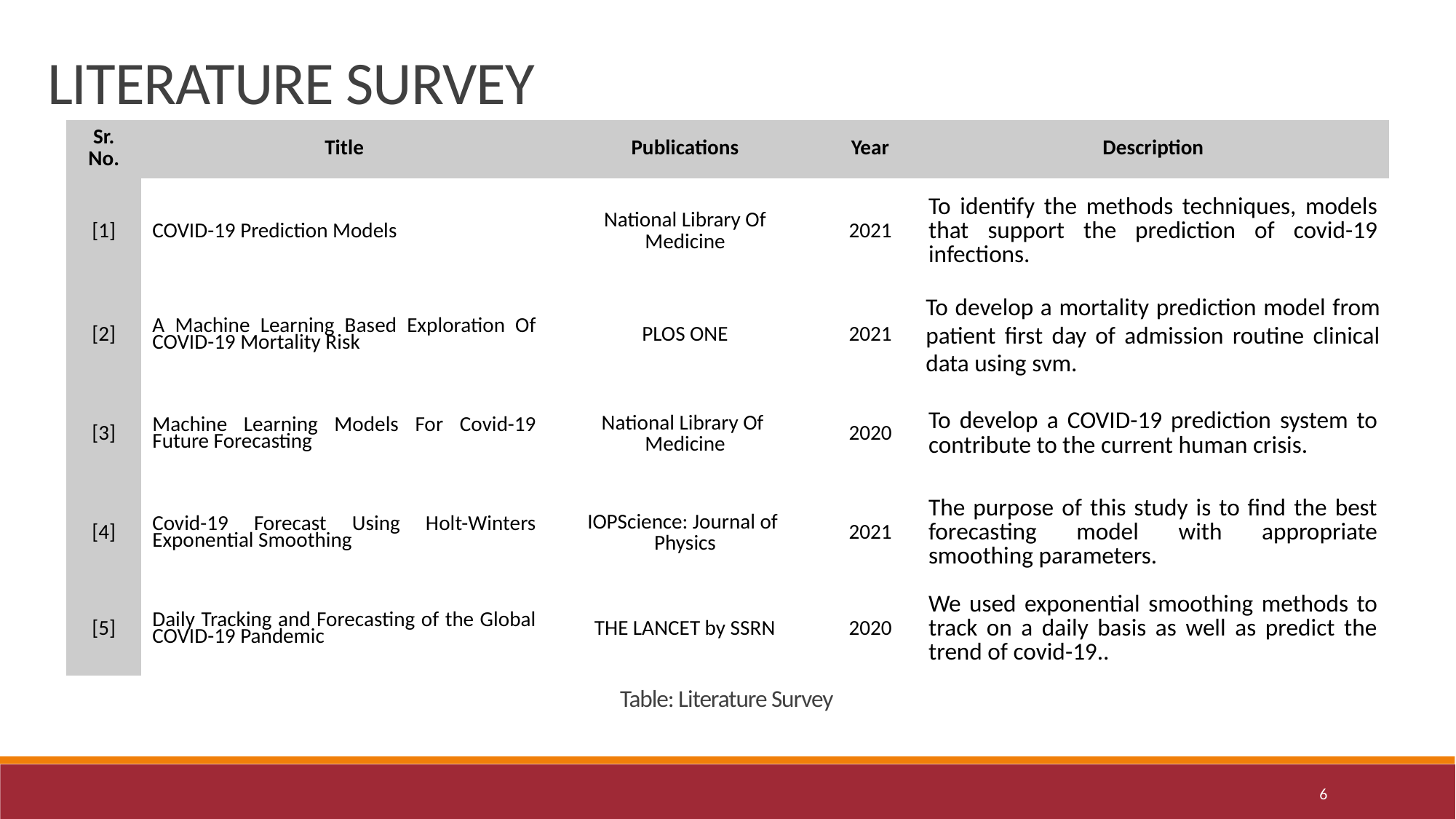

LITERATURE SURVEY
| Sr. No. | Title | Publications | Year | Description |
| --- | --- | --- | --- | --- |
| [1] | COVID-19 Prediction Models | National Library Of Medicine | 2021 | To identify the methods techniques, models that support the prediction of covid-19 infections. |
| [2] | A Machine Learning Based Exploration Of COVID-19 Mortality Risk | PLOS ONE | 2021 | To develop a mortality prediction model from patient first day of admission routine clinical data using svm. |
| [3] | Machine Learning Models For Covid-19 Future Forecasting | National Library Of Medicine | 2020 | To develop a COVID-19 prediction system to contribute to the current human crisis. |
| [4] | Covid-19 Forecast Using Holt-Winters Exponential Smoothing | IOPScience: Journal of Physics | 2021 | The purpose of this study is to find the best forecasting model with appropriate smoothing parameters. |
| [5] | Daily Tracking and Forecasting of the Global COVID-19 Pandemic | THE LANCET by SSRN | 2020 | We used exponential smoothing methods to track on a daily basis as well as predict the trend of covid-19.. |
Table: Literature Survey
6